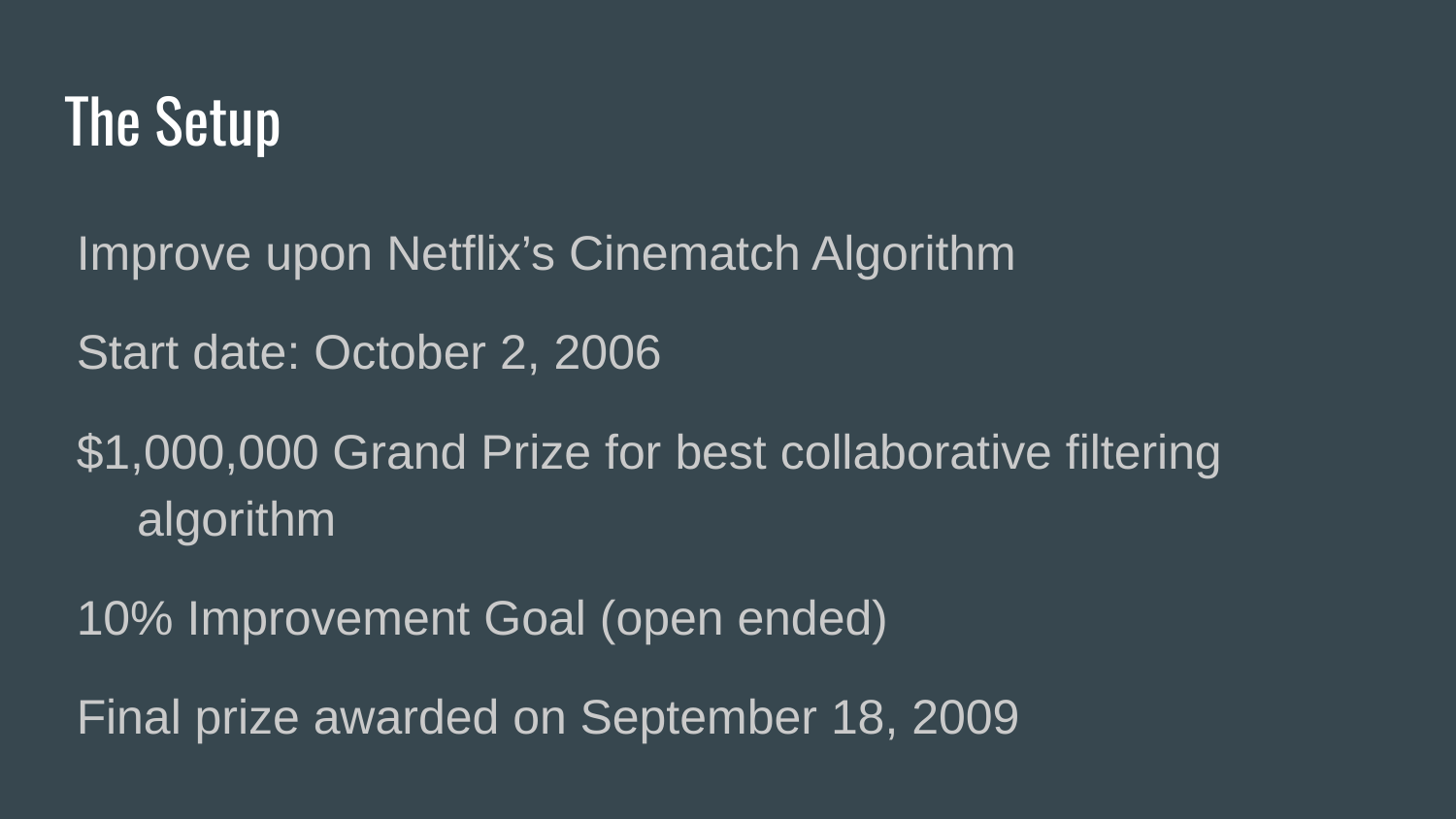

# The Setup
Improve upon Netflix’s Cinematch Algorithm
Start date: October 2, 2006
$1,000,000 Grand Prize for best collaborative filtering algorithm
10% Improvement Goal (open ended)
Final prize awarded on September 18, 2009